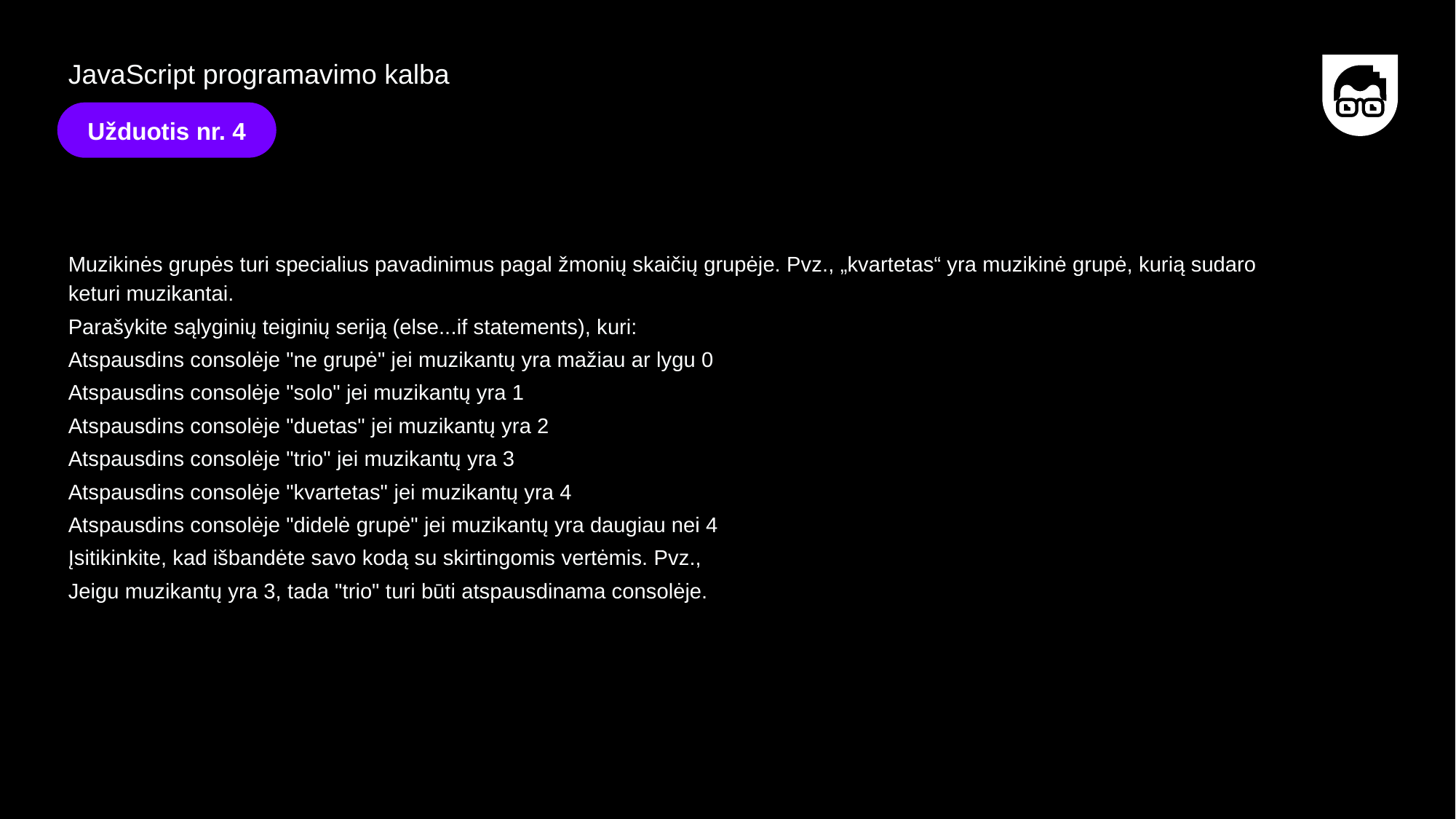

JavaScript programavimo kalba

Užduotis nr. 4
Muzikinės grupės turi specialius pavadinimus pagal žmonių skaičių grupėje. Pvz., „kvartetas“ yra muzikinė grupė, kurią sudaro keturi muzikantai.
Parašykite sąlyginių teiginių seriją (else...if statements), kuri:
Atspausdins consolėje "ne grupė" jei muzikantų yra mažiau ar lygu 0
Atspausdins consolėje "solo" jei muzikantų yra 1
Atspausdins consolėje "duetas" jei muzikantų yra 2
Atspausdins consolėje "trio" jei muzikantų yra 3
Atspausdins consolėje "kvartetas" jei muzikantų yra 4
Atspausdins consolėje "didelė grupė" jei muzikantų yra daugiau nei 4
Įsitikinkite, kad išbandėte savo kodą su skirtingomis vertėmis. Pvz.,
Jeigu muzikantų yra 3, tada "trio" turi būti atspausdinama consolėje.